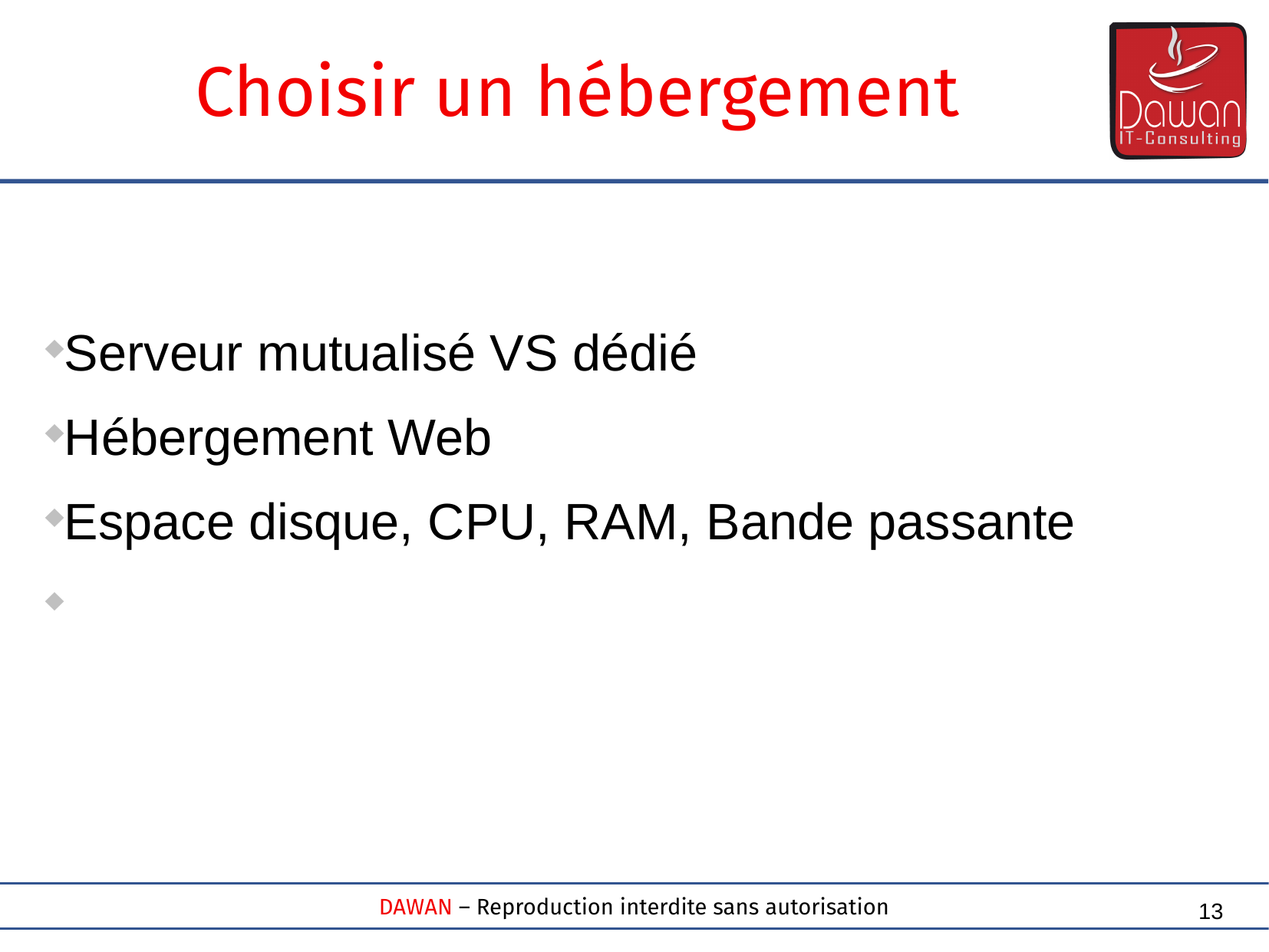

Choisir un hébergement

Serveur mutualisé VS dédié
Hébergement Web
Espace disque, CPU, RAM, Bande passante

13